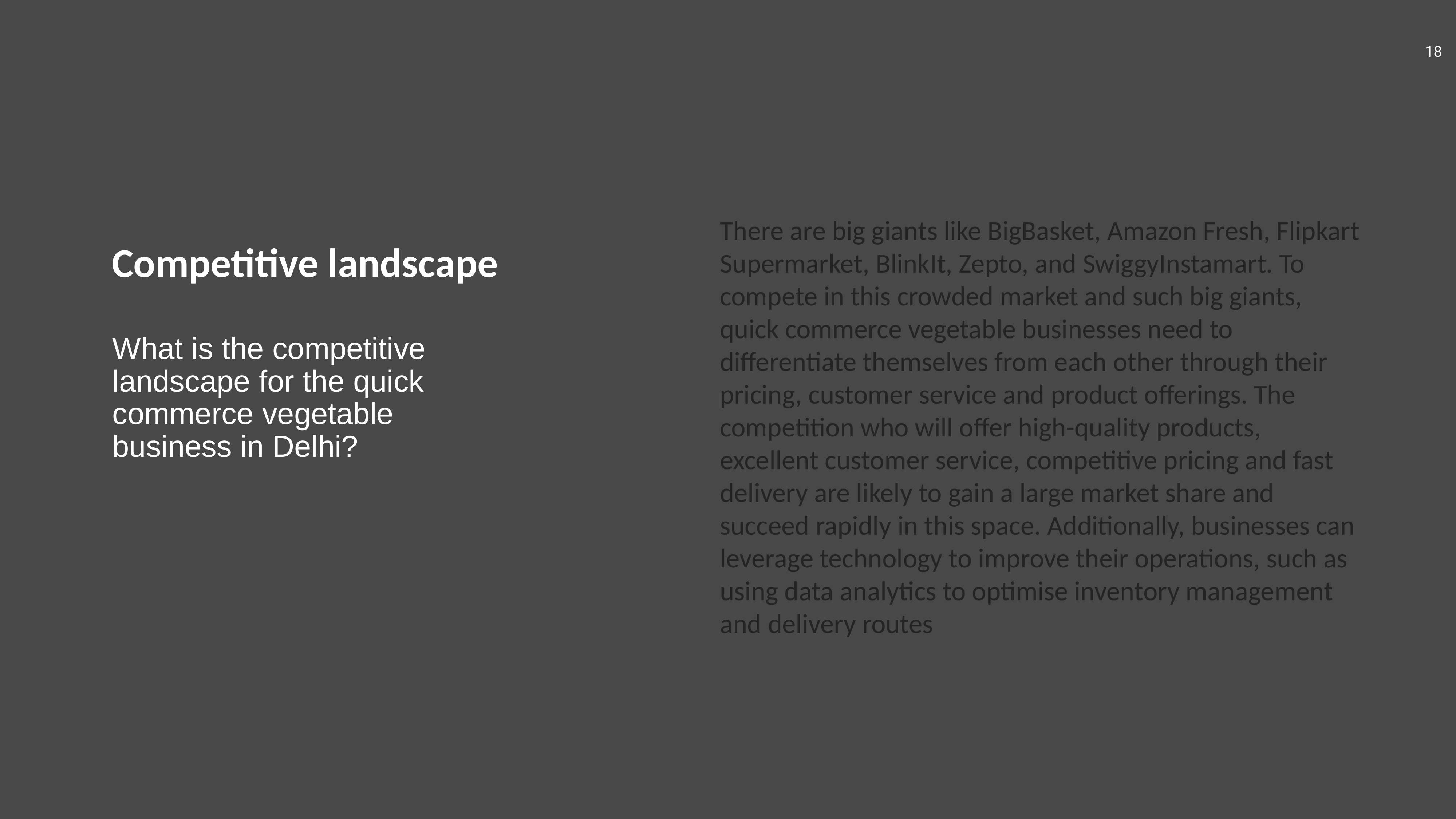

There are big giants like BigBasket, Amazon Fresh, Flipkart Supermarket, BlinkIt, Zepto, and SwiggyInstamart. To compete in this crowded market and such big giants, quick commerce vegetable businesses need to differentiate themselves from each other through their pricing, customer service and product offerings. The competition who will offer high-quality products, excellent customer service, competitive pricing and fast delivery are likely to gain a large market share and succeed rapidly in this space. Additionally, businesses can leverage technology to improve their operations, such as using data analytics to optimise inventory management and delivery routes
Competitive landscape
What is the competitive landscape for the quick commerce vegetable business in Delhi?